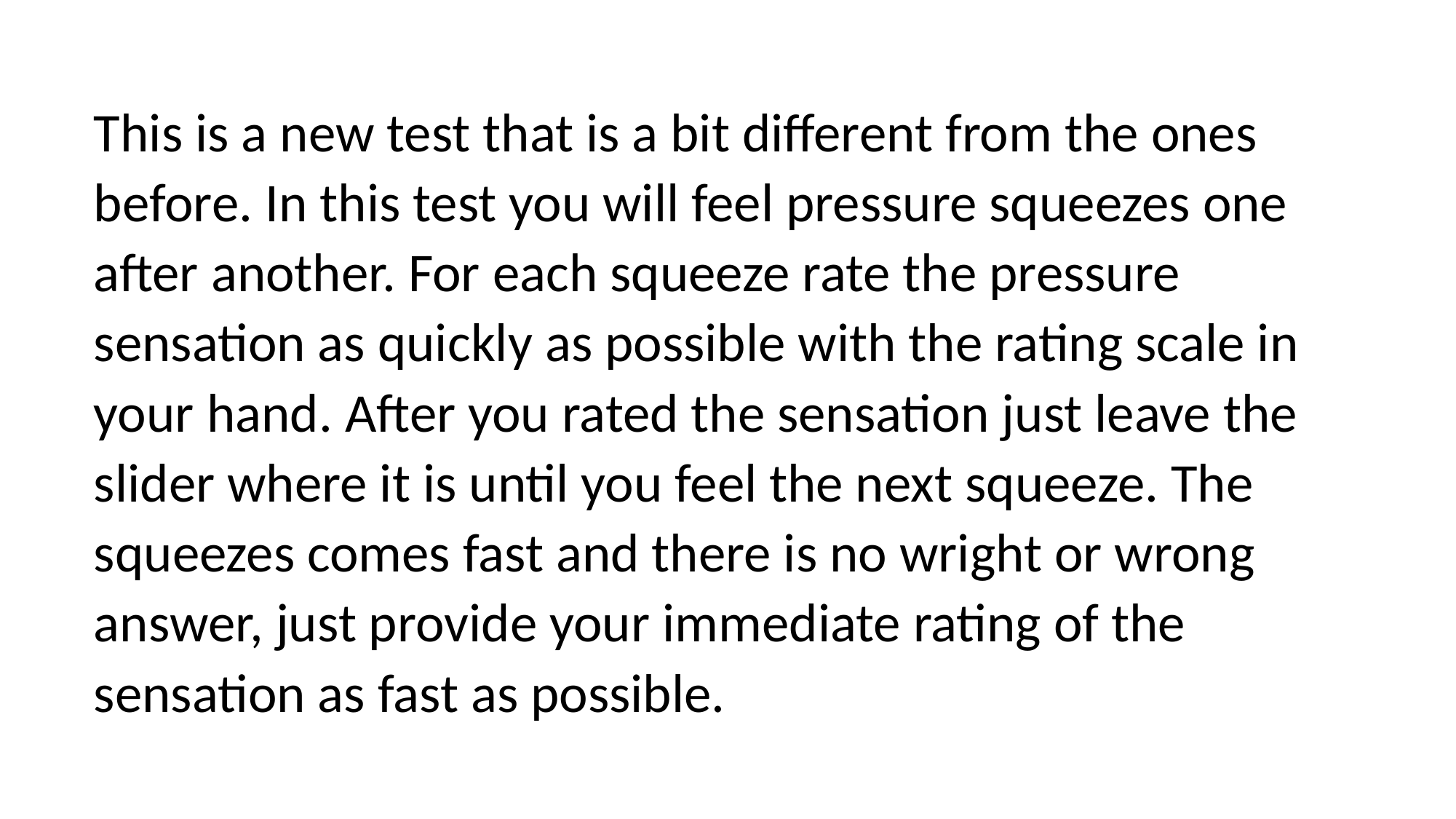

This is a new test that is a bit different from the ones before. In this test you will feel pressure squeezes one after another. For each squeeze rate the pressure sensation as quickly as possible with the rating scale in your hand. After you rated the sensation just leave the slider where it is until you feel the next squeeze. The squeezes comes fast and there is no wright or wrong answer, just provide your immediate rating of the sensation as fast as possible.